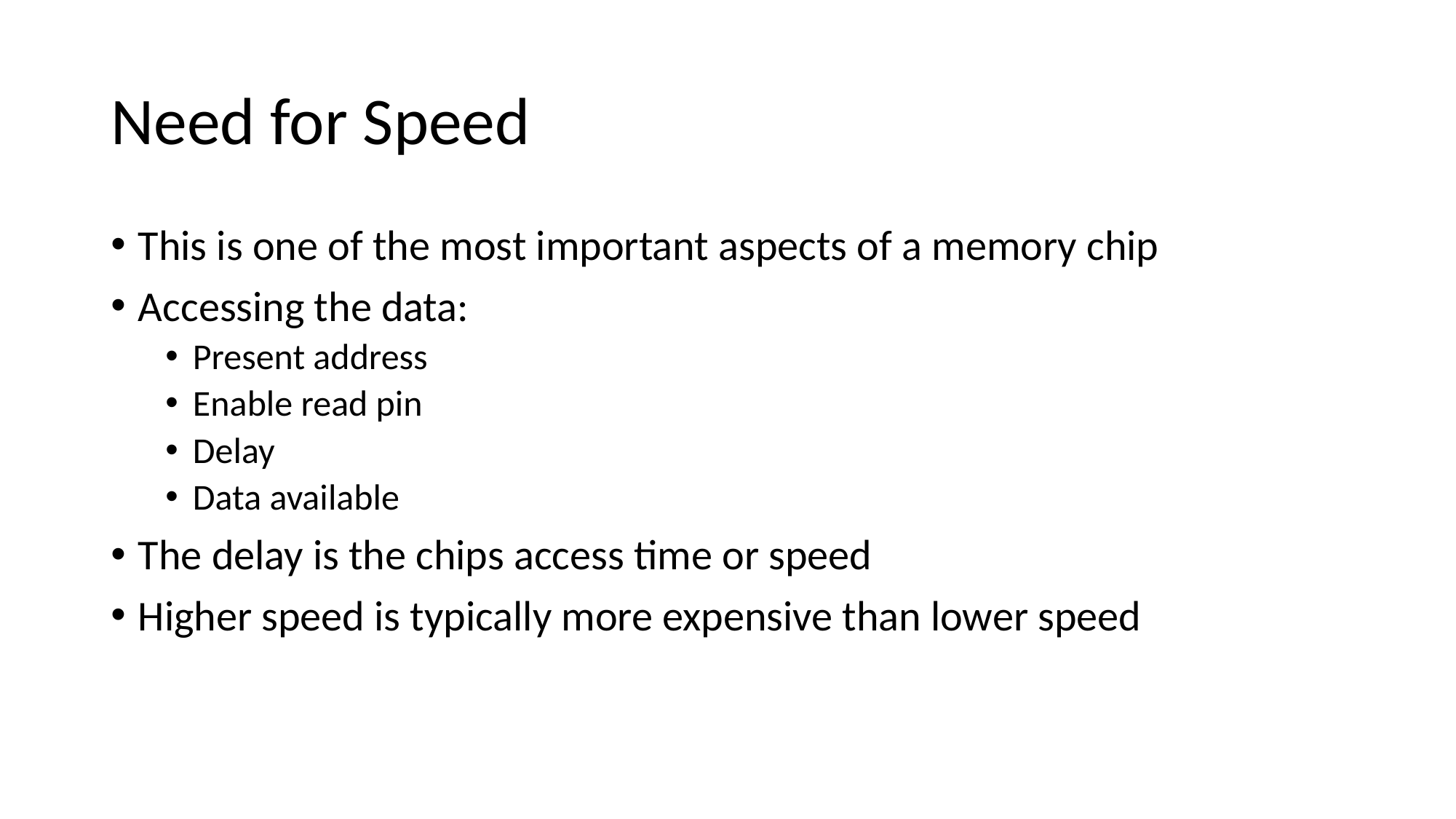

# Need for Speed
This is one of the most important aspects of a memory chip
Accessing the data:
Present address
Enable read pin
Delay
Data available
The delay is the chips access time or speed
Higher speed is typically more expensive than lower speed